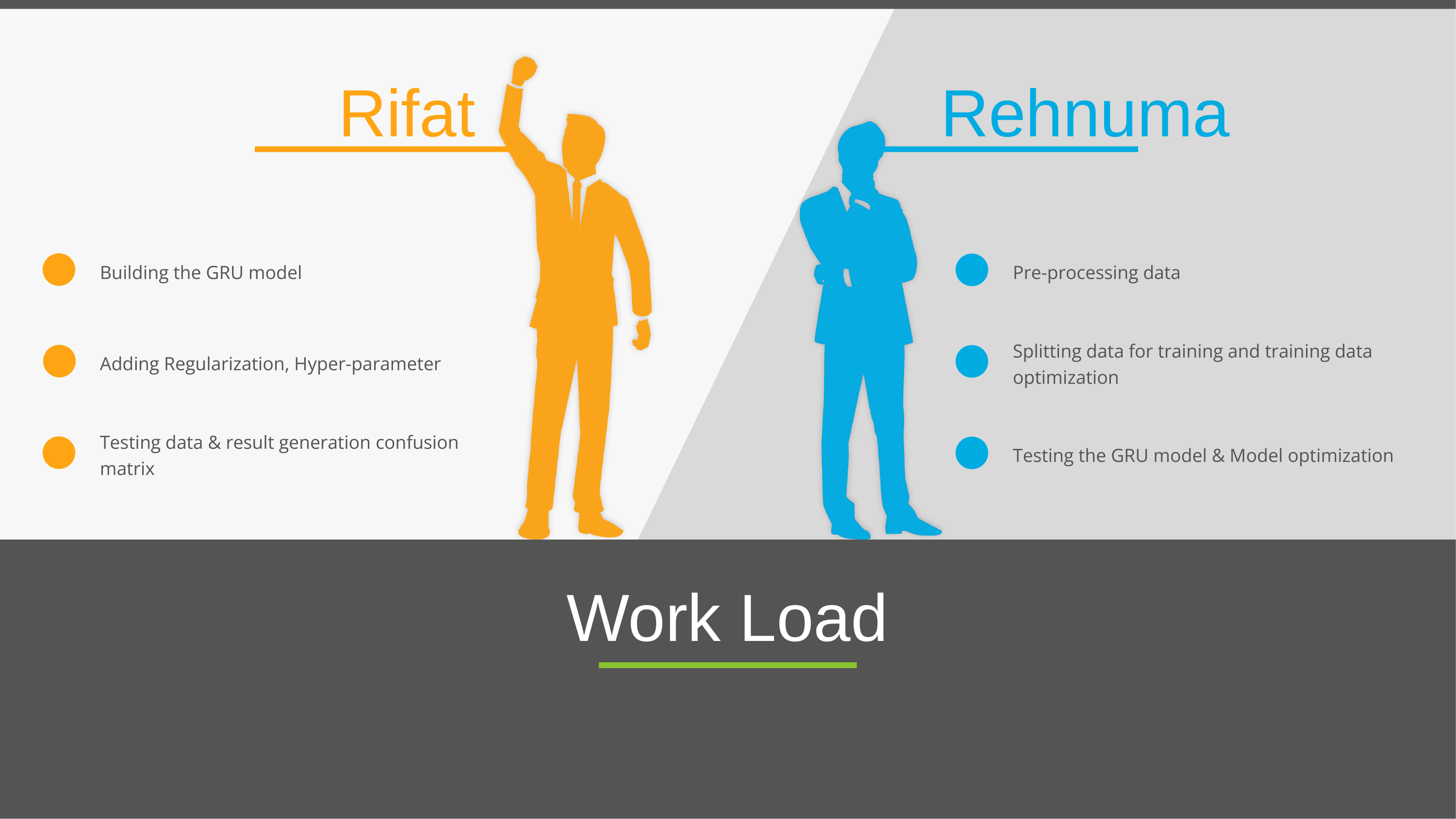

Rifat
Rehnuma
Building the GRU model
Pre-processing data
Adding Regularization, Hyper-parameter
Splitting data for training and training data optimization
Testing data & result generation confusion matrix
Testing the GRU model & Model optimization
# Work Load